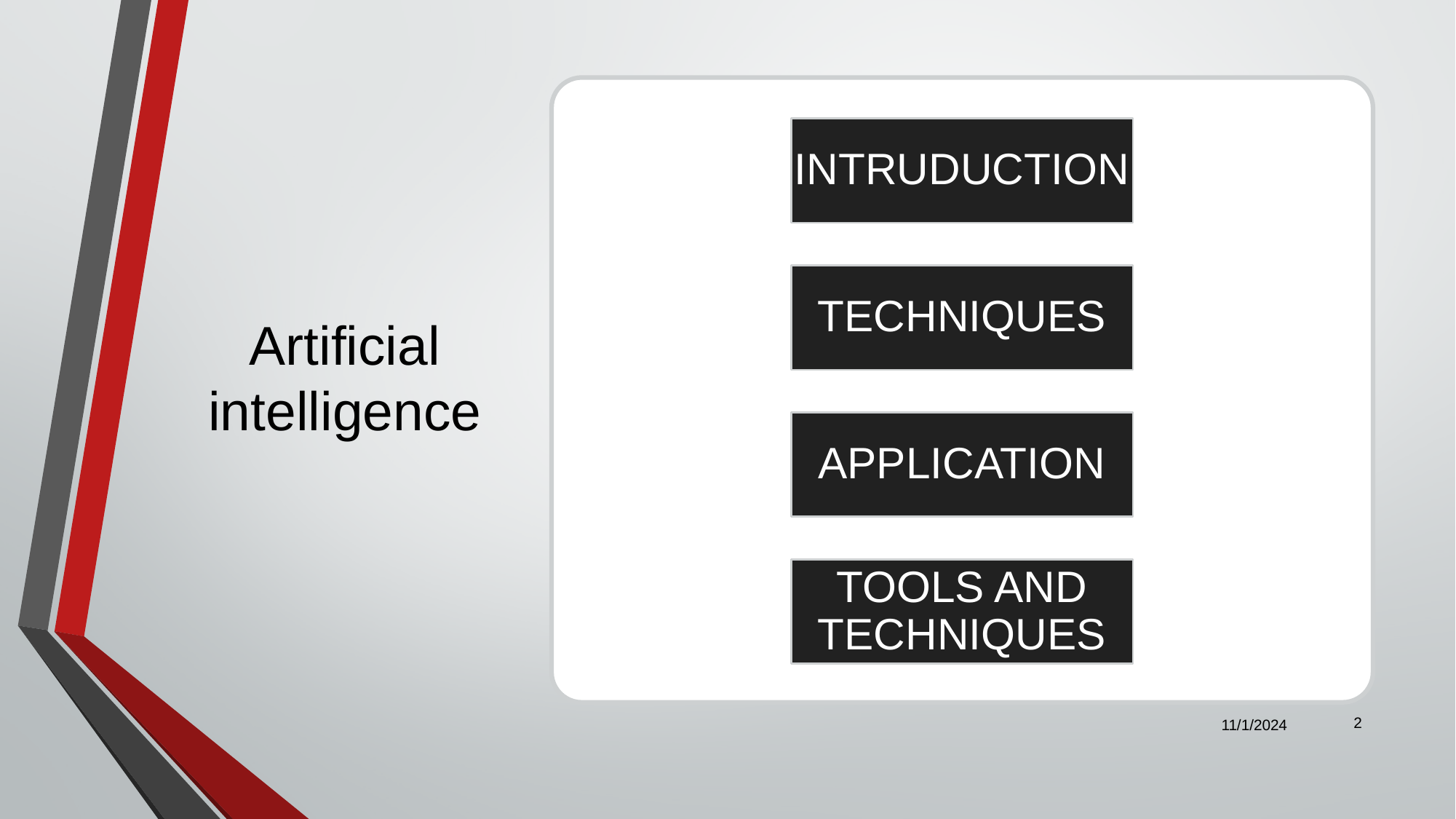

INTRUDUCTION
TECHNIQUES
APPLICATION
TOOLS AND TECHNIQUES
# Artificial intelligence
2

11/1/2024